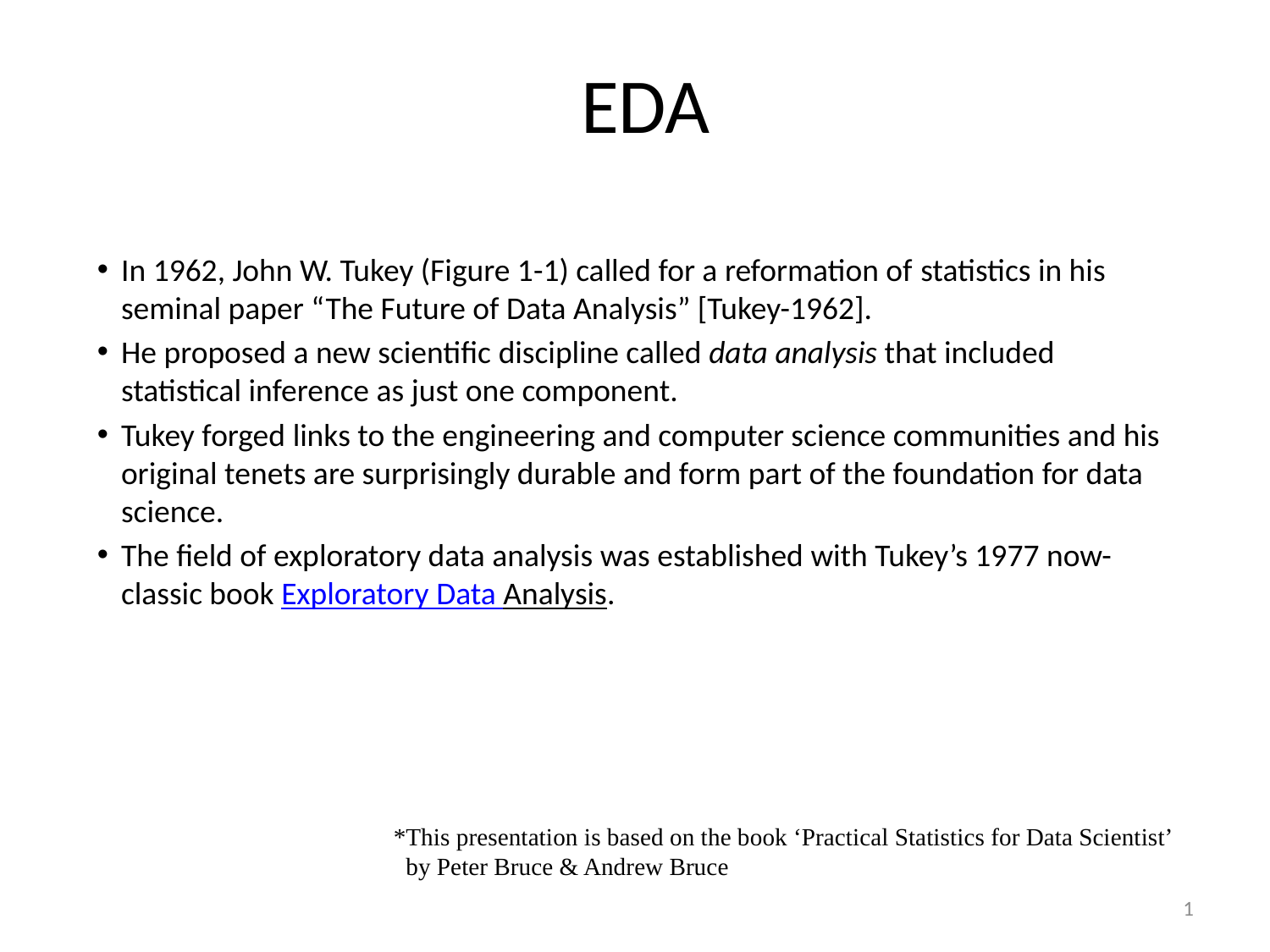

# EDA
In 1962, John W. Tukey (Figure 1-1) called for a reformation of statistics in his seminal paper “The Future of Data Analysis” [Tukey-1962].
He proposed a new scientific discipline called data analysis that included statistical inference as just one component.
Tukey forged links to the engineering and computer science communities and his original tenets are surprisingly durable and form part of the foundation for data science.
The field of exploratory data analysis was established with Tukey’s 1977 now-classic book Exploratory Data Analysis.

*This presentation is based on the book ‘Practical Statistics for Data Scientist’
  by Peter Bruce & Andrew Bruce
1